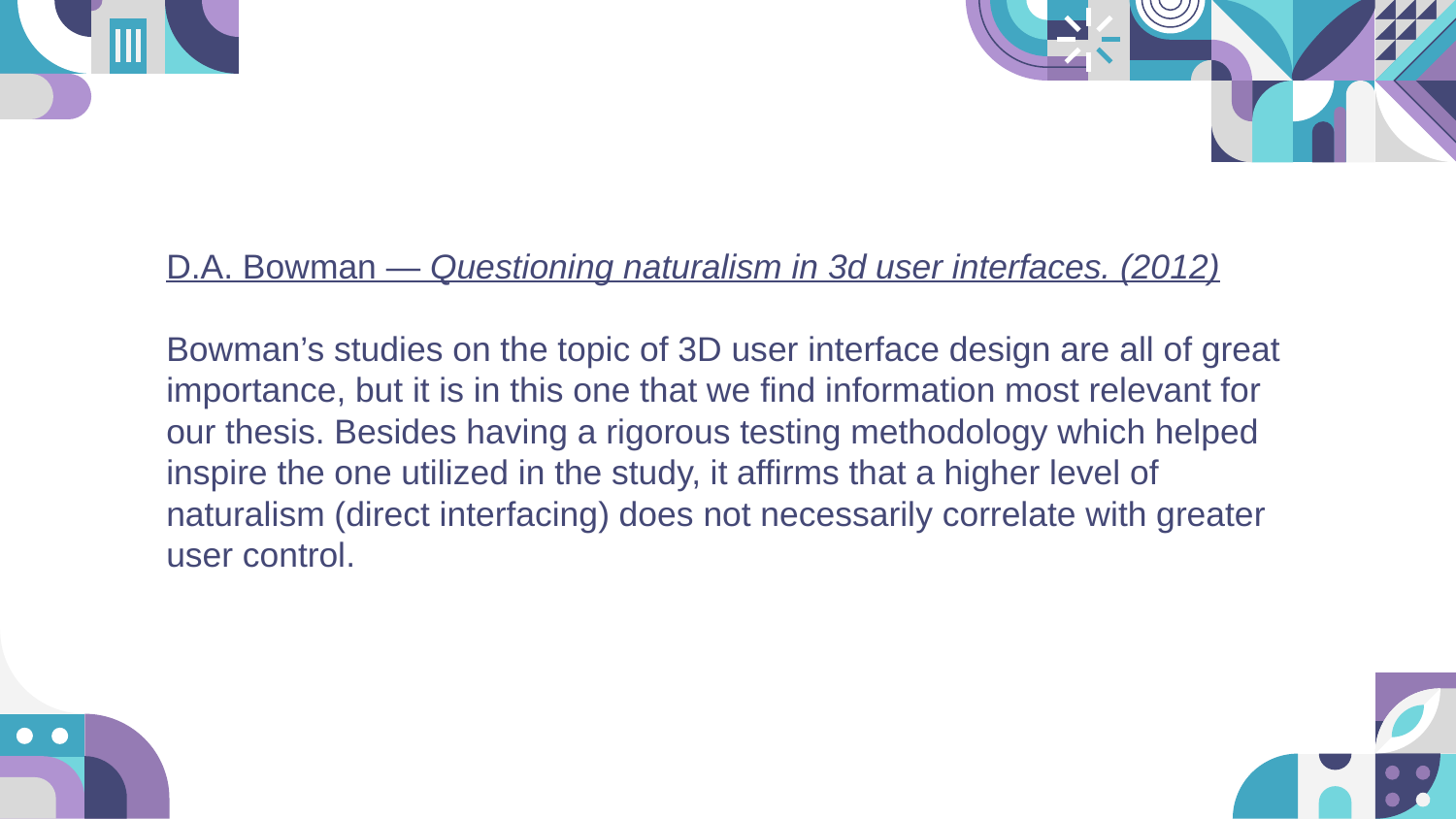

D.A. Bowman — Questioning naturalism in 3d user interfaces. (2012)

Bowman’s studies on the topic of 3D user interface design are all of great importance, but it is in this one that we find information most relevant for our thesis. Besides having a rigorous testing methodology which helped inspire the one utilized in the study, it affirms that a higher level of naturalism (direct interfacing) does not necessarily correlate with greater user control.